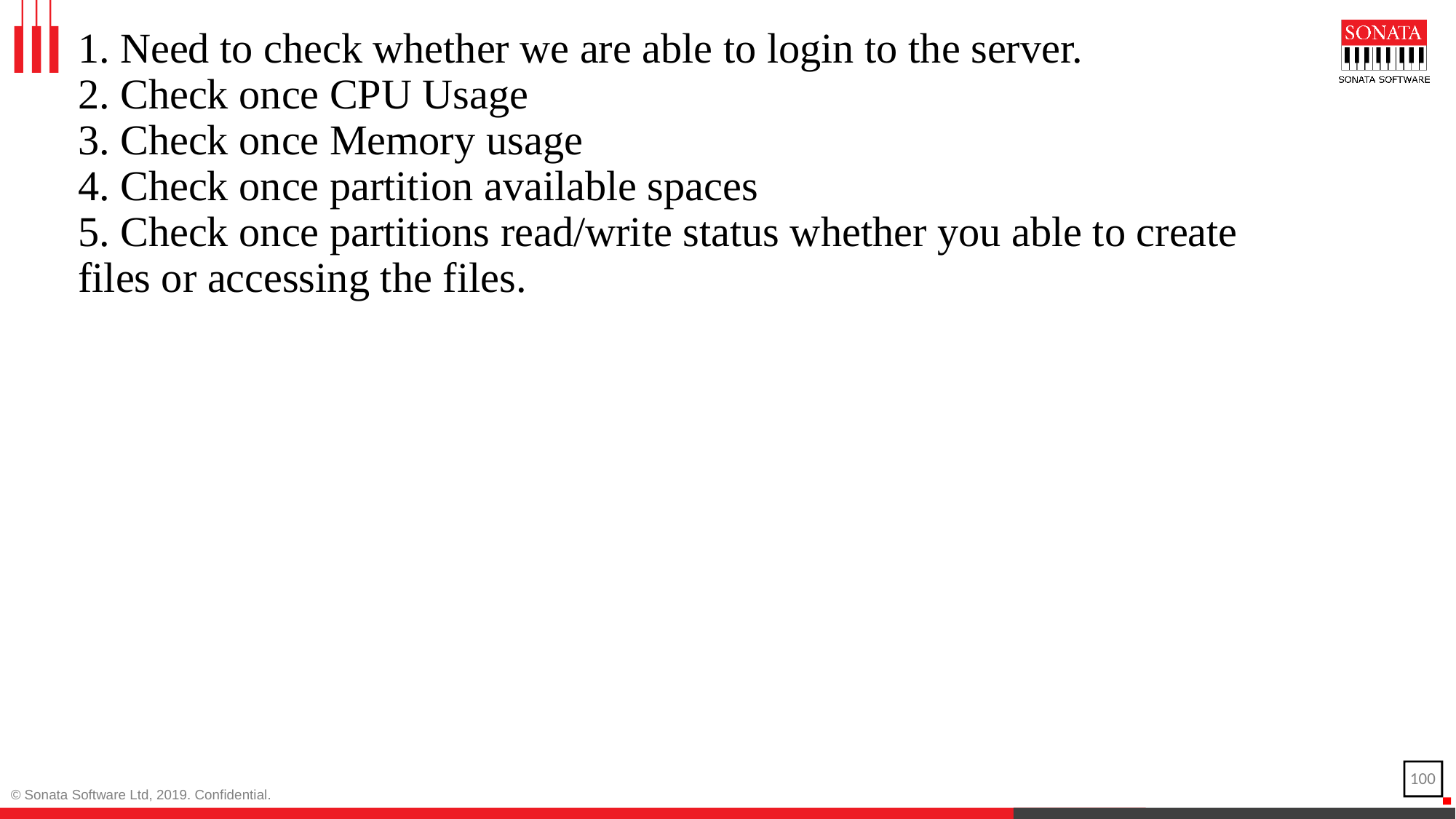

# 1. Need to check whether we are able to login to the server. 2. Check once CPU Usage 3. Check once Memory usage 4. Check once partition available spaces 5. Check once partitions read/write status whether you able to create files or accessing the files.